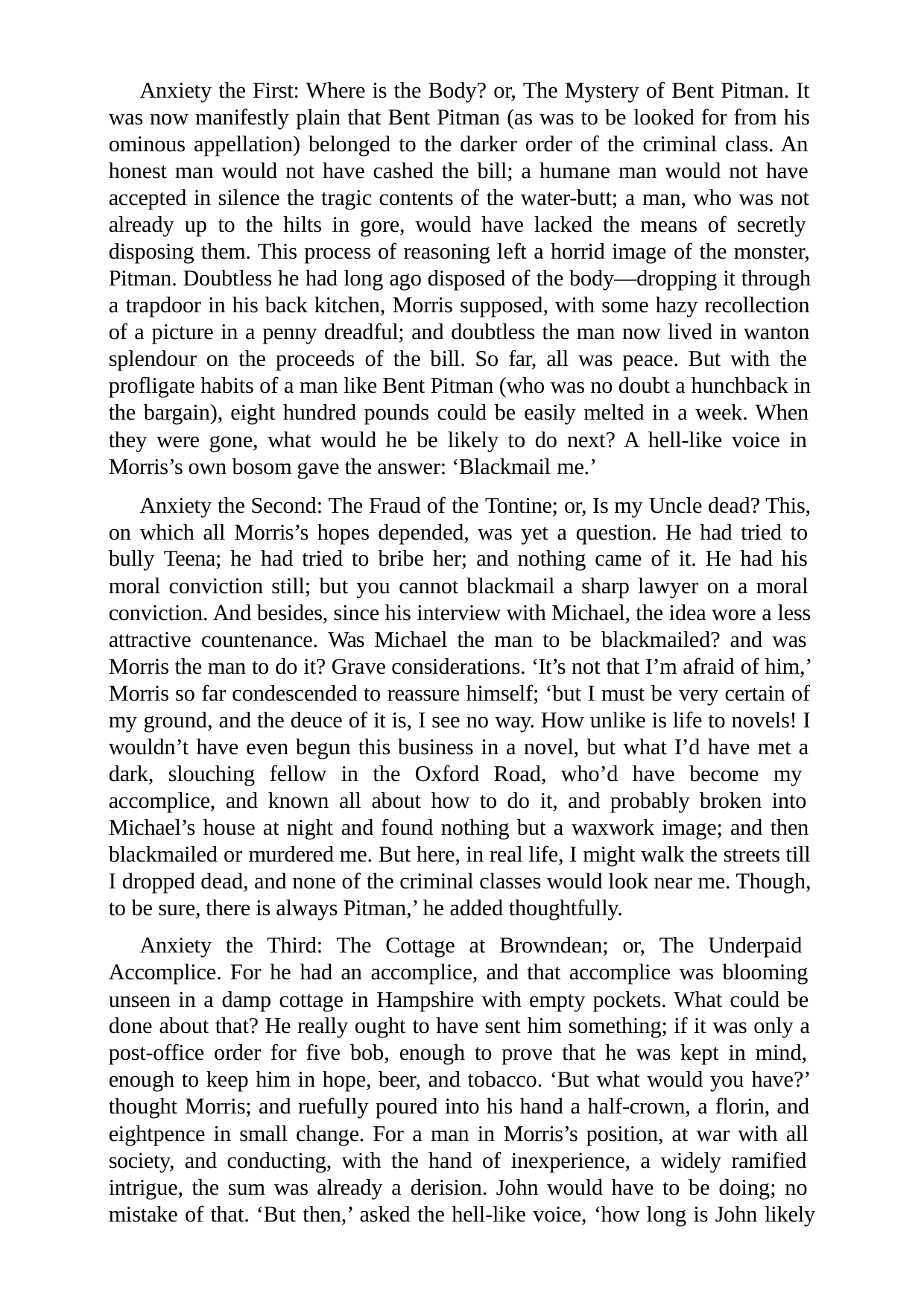

Anxiety the First: Where is the Body? or, The Mystery of Bent Pitman. It  was now manifestly plain that Bent Pitman (as was to be looked for from his  ominous appellation) belonged to the darker order of the criminal class. An  honest man would not have cashed the bill; a humane man would not have  accepted in silence the tragic contents of the water-butt; a man, who was not  already up to the hilts in gore, would have lacked the means of secretly  disposing them. This process of reasoning left a horrid image of the monster,  Pitman. Doubtless he had long ago disposed of the body—dropping it through  a trapdoor in his back kitchen, Morris supposed, with some hazy recollection  of a picture in a penny dreadful; and doubtless the man now lived in wanton  splendour on the proceeds of the bill. So far, all was peace. But with the  profligate habits of a man like Bent Pitman (who was no doubt a hunchback in  the bargain), eight hundred pounds could be easily melted in a week. When  they were gone, what would he be likely to do next? A hell-like voice in  Morris’s own bosom gave the answer: ‘Blackmail me.’
Anxiety the Second: The Fraud of the Tontine; or, Is my Uncle dead? This,  on which all Morris’s hopes depended, was yet a question. He had tried to  bully Teena; he had tried to bribe her; and nothing came of it. He had his  moral conviction still; but you cannot blackmail a sharp lawyer on a moral  conviction. And besides, since his interview with Michael, the idea wore a less  attractive countenance. Was Michael the man to be blackmailed? and was  Morris the man to do it? Grave considerations. ‘It’s not that I’m afraid of him,’  Morris so far condescended to reassure himself; ‘but I must be very certain of  my ground, and the deuce of it is, I see no way. How unlike is life to novels! I  wouldn’t have even begun this business in a novel, but what I’d have met a  dark, slouching fellow in the Oxford Road, who’d have become my  accomplice, and known all about how to do it, and probably broken into  Michael’s house at night and found nothing but a waxwork image; and then  blackmailed or murdered me. But here, in real life, I might walk the streets till  I dropped dead, and none of the criminal classes would look near me. Though,  to be sure, there is always Pitman,’ he added thoughtfully.
Anxiety the Third: The Cottage at Browndean; or, The Underpaid  Accomplice. For he had an accomplice, and that accomplice was blooming  unseen in a damp cottage in Hampshire with empty pockets. What could be  done about that? He really ought to have sent him something; if it was only a  post-office order for five bob, enough to prove that he was kept in mind,  enough to keep him in hope, beer, and tobacco. ‘But what would you have?’  thought Morris; and ruefully poured into his hand a half-crown, a florin, and  eightpence in small change. For a man in Morris’s position, at war with all  society, and conducting, with the hand of inexperience, a widely ramified  intrigue, the sum was already a derision. John would have to be doing; no  mistake of that. ‘But then,’ asked the hell-like voice, ‘how long is John likely